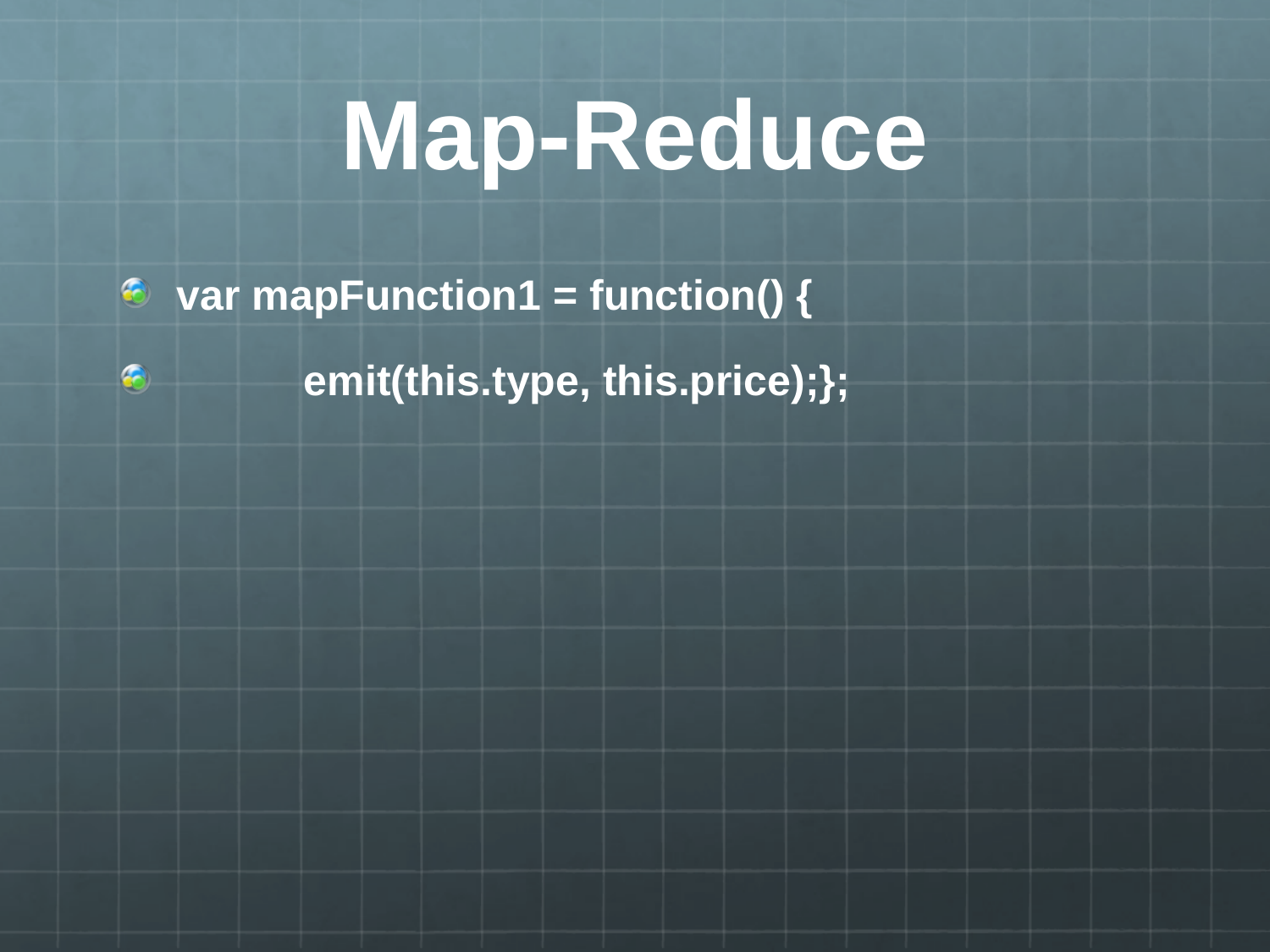

# Map-Reduce
var mapFunction1 = function() {
	emit(this.type, this.price);};